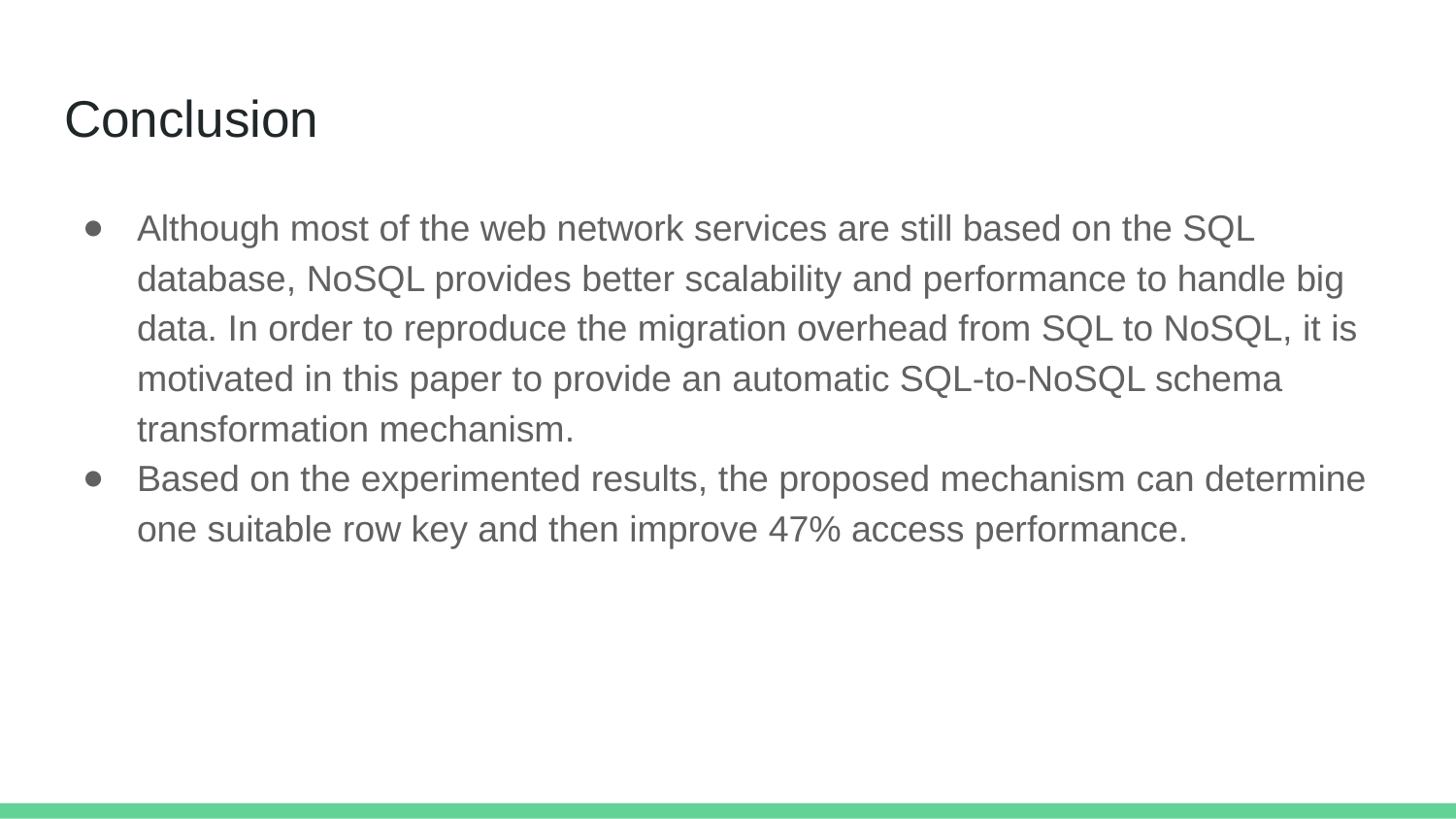

# Conclusion
Although most of the web network services are still based on the SQL database, NoSQL provides better scalability and performance to handle big data. In order to reproduce the migration overhead from SQL to NoSQL, it is motivated in this paper to provide an automatic SQL-to-NoSQL schema transformation mechanism.
Based on the experimented results, the proposed mechanism can determine one suitable row key and then improve 47% access performance.